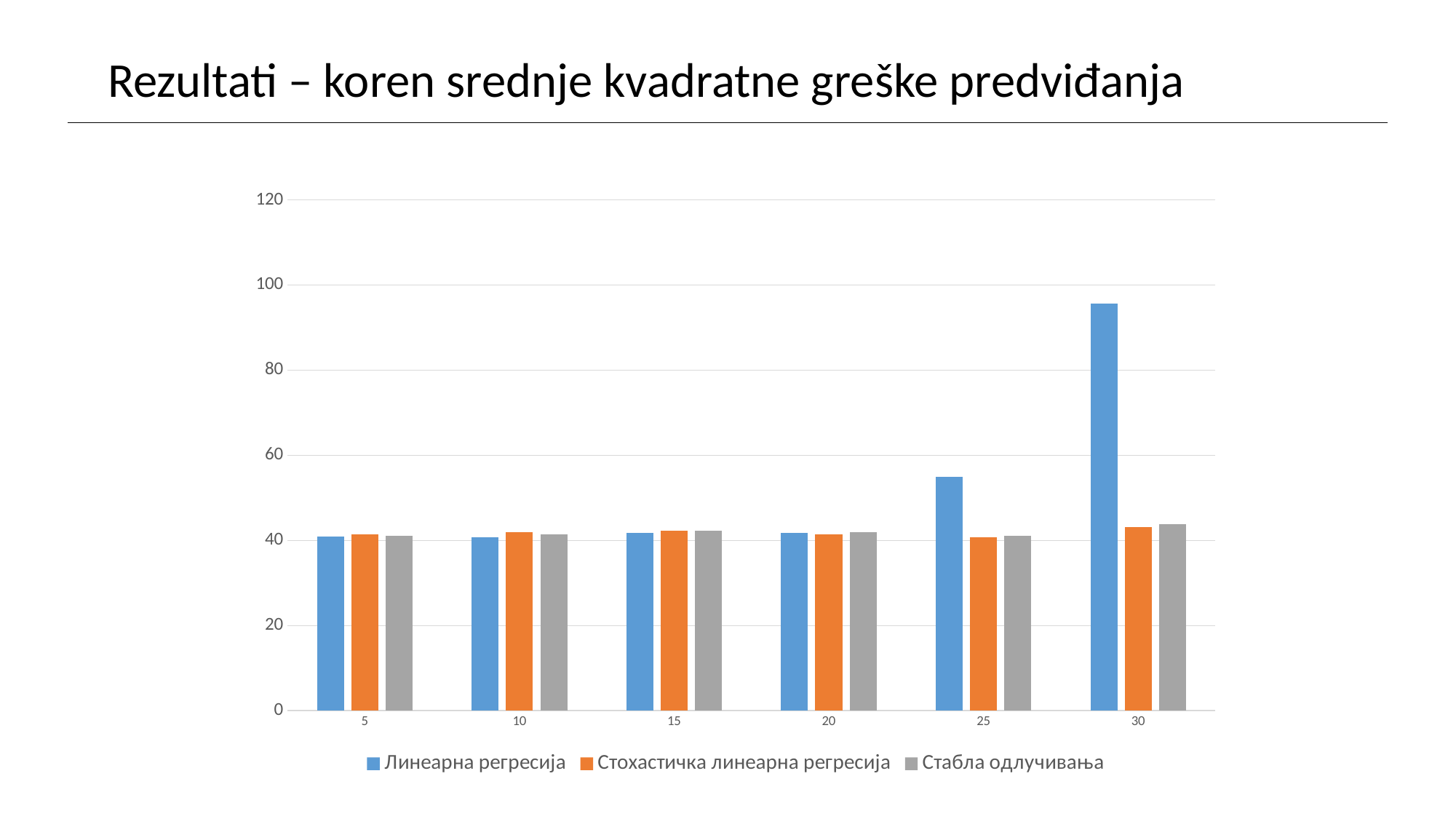

Rezultati – koren srednje kvadratne greške predviđanja

### Chart

| Category | Линеарна регресија | Стохастичка линеарна регресија | Стабла одлучивања |
|---|---|---|---|
| 5 | 40.93458 | 41.39864 | 41.10916 |
| 10 | 40.78019 | 41.87477 | 41.47292 |
| 15 | 41.76785 | 42.27468 | 42.2715 |
| 20 | 41.84145 | 41.43752 | 42.00837 |
| 25 | 54.97207 | 40.67999 | 41.17139 |
| 30 | 95.63886 | 43.11288 | 43.75881 |